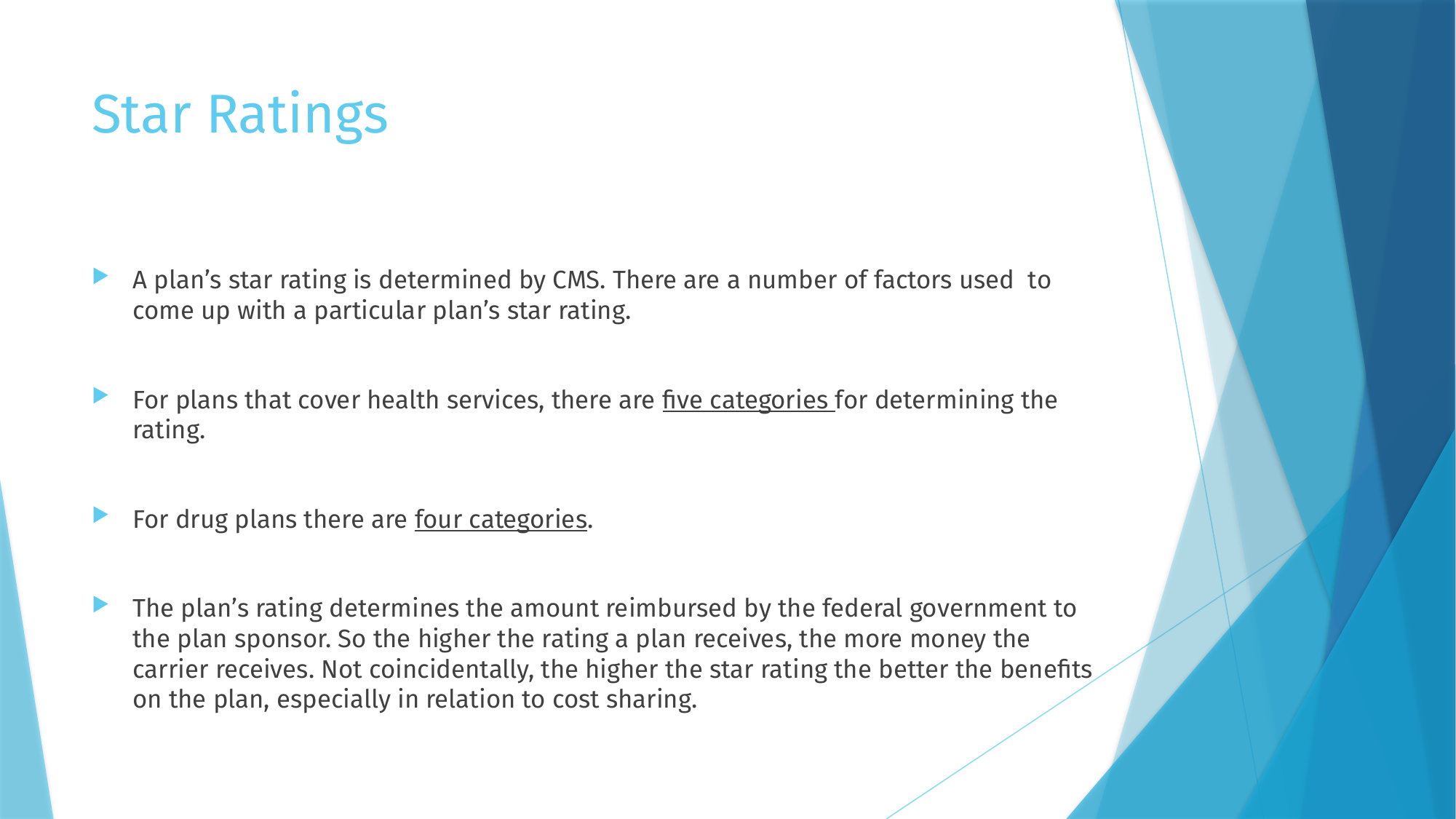

# Star Ratings
A plan’s star rating is determined by CMS. There are a number of factors used  to come up with a particular plan’s star rating.

For plans that cover health services, there are five categories for determining the rating.

For drug plans there are four categories.

The plan’s rating determines the amount reimbursed by the federal government to the plan sponsor. So the higher the rating a plan receives, the more money the carrier receives. Not coincidentally, the higher the star rating the better the benefits on the plan, especially in relation to cost sharing.